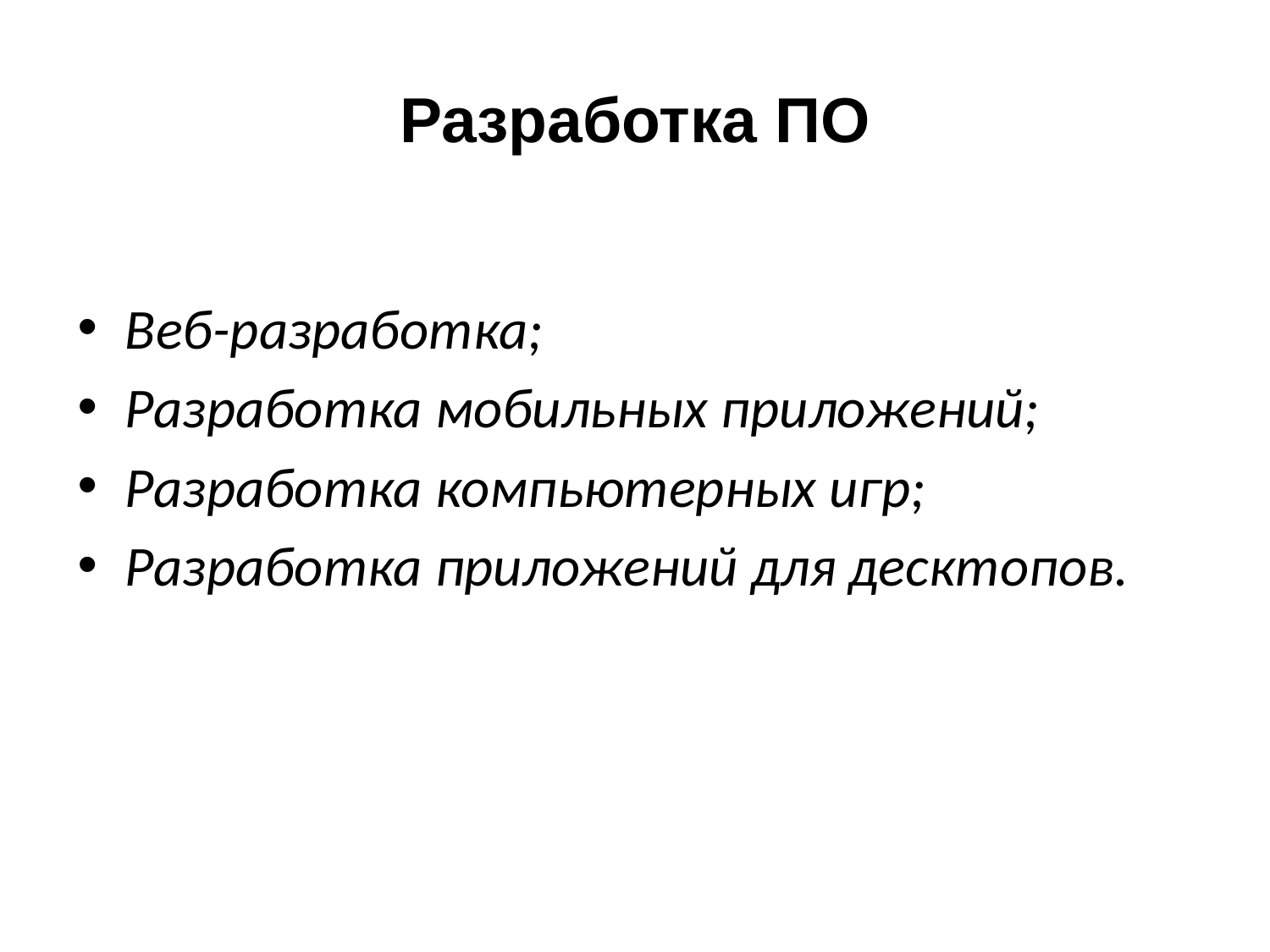

# Разработка ПО
Веб-разработка;
Разработка мобильных приложений;
Разработка компьютерных игр;
Разработка приложений для десктопов.